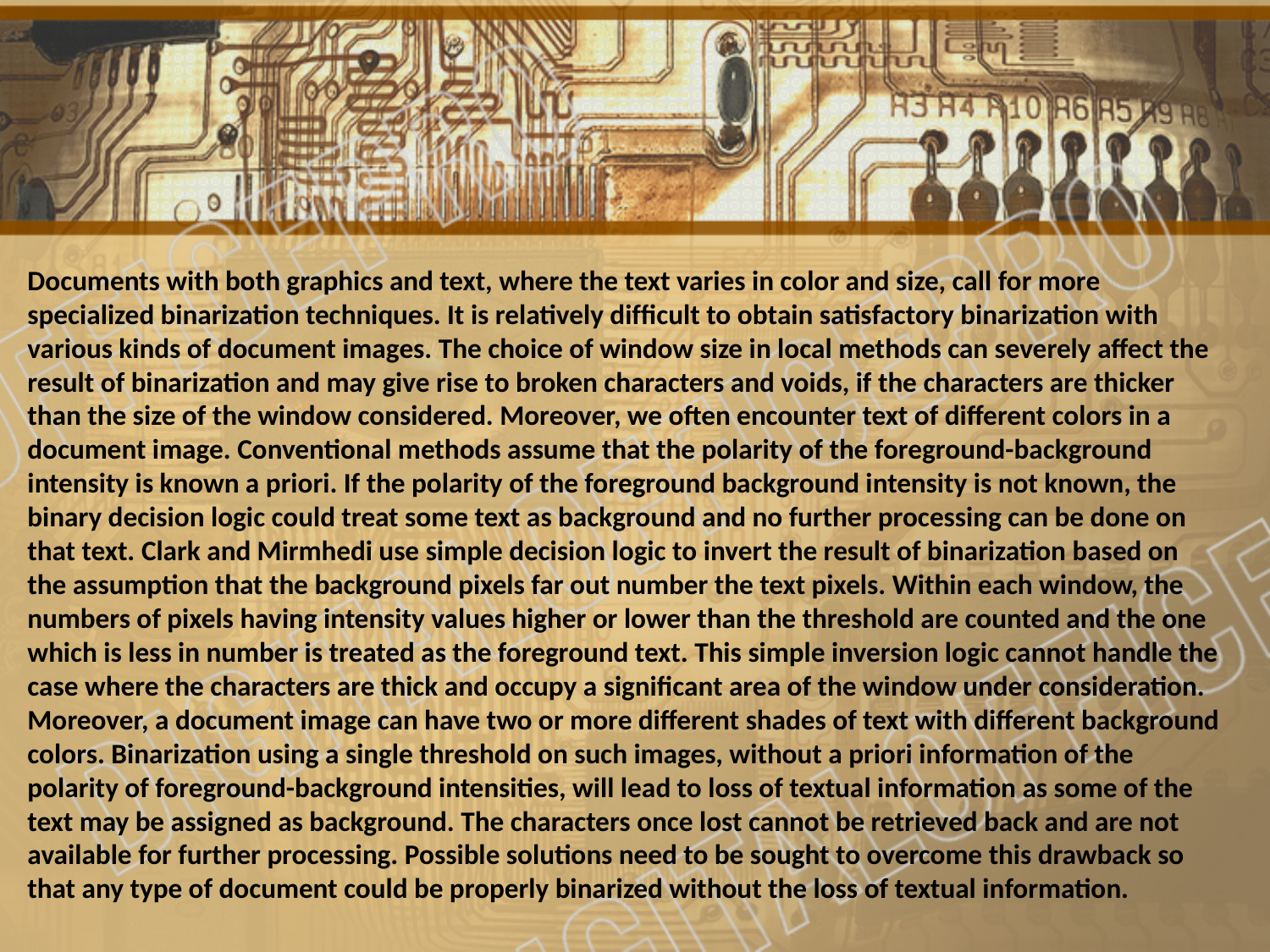

Documents with both graphics and text, where the text varies in color and size, call for more specialized binarization techniques. It is relatively difﬁcult to obtain satisfactory binarization with various kinds of document images. The choice of window size in local methods can severely affect the result of binarization and may give rise to broken characters and voids, if the characters are thicker than the size of the window considered. Moreover, we often encounter text of different colors in a document image. Conventional methods assume that the polarity of the foreground-background intensity is known a priori. If the polarity of the foreground background intensity is not known, the binary decision logic could treat some text as background and no further processing can be done on that text. Clark and Mirmhedi use simple decision logic to invert the result of binarization based on the assumption that the background pixels far out number the text pixels. Within each window, the numbers of pixels having intensity values higher or lower than the threshold are counted and the one which is less in number is treated as the foreground text. This simple inversion logic cannot handle the case where the characters are thick and occupy a signiﬁcant area of the window under consideration. Moreover, a document image can have two or more different shades of text with different background colors. Binarization using a single threshold on such images, without a priori information of the polarity of foreground-background intensities, will lead to loss of textual information as some of the text may be assigned as background. The characters once lost cannot be retrieved back and are not available for further processing. Possible solutions need to be sought to overcome this drawback so that any type of document could be properly binarized without the loss of textual information.